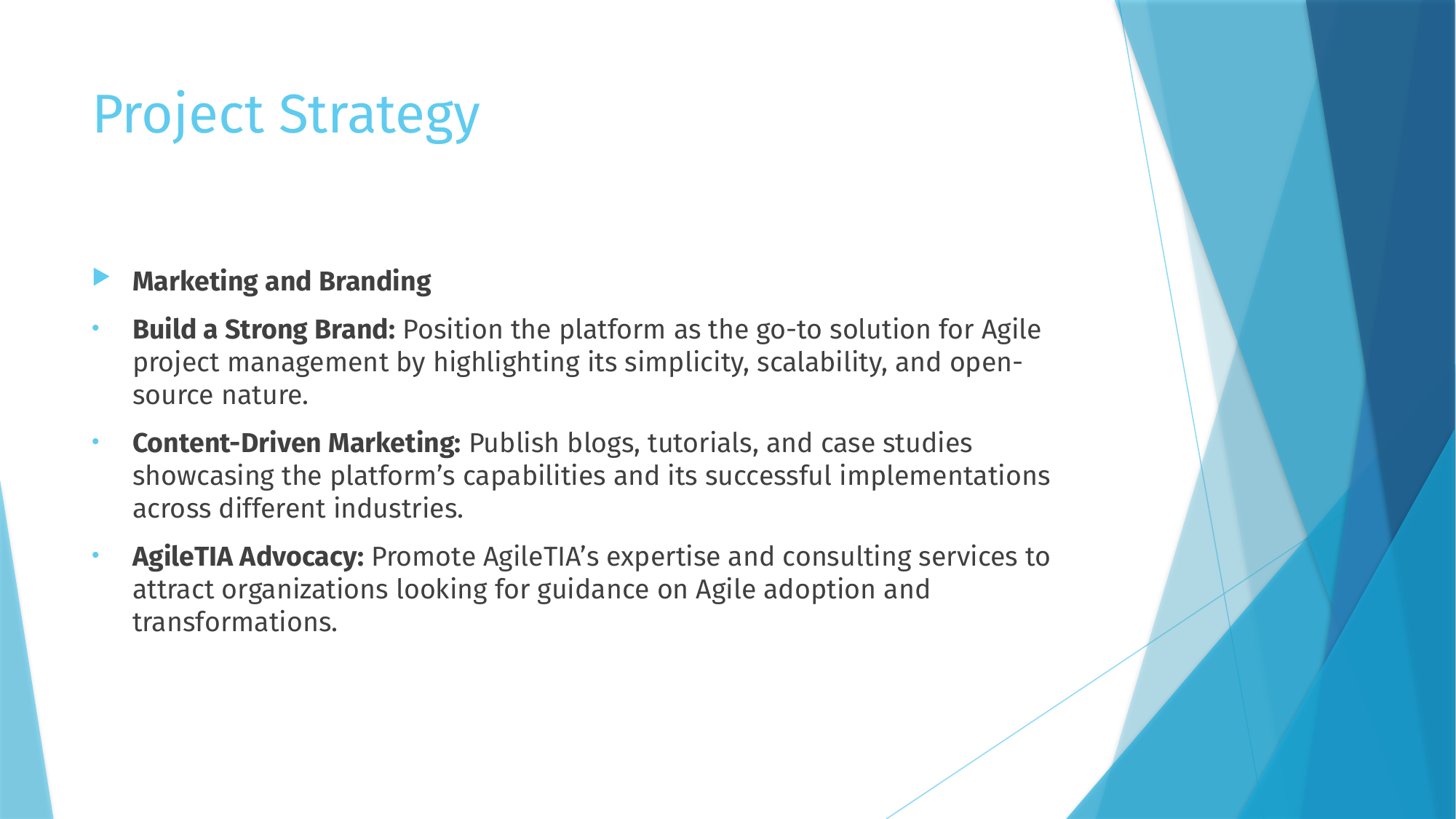

# Project Strategy
Marketing and Branding
Build a Strong Brand: Position the platform as the go-to solution for Agile project management by highlighting its simplicity, scalability, and open-source nature.
Content-Driven Marketing: Publish blogs, tutorials, and case studies showcasing the platform’s capabilities and its successful implementations across different industries.
AgileTIA Advocacy: Promote AgileTIA’s expertise and consulting services to attract organizations looking for guidance on Agile adoption and transformations.